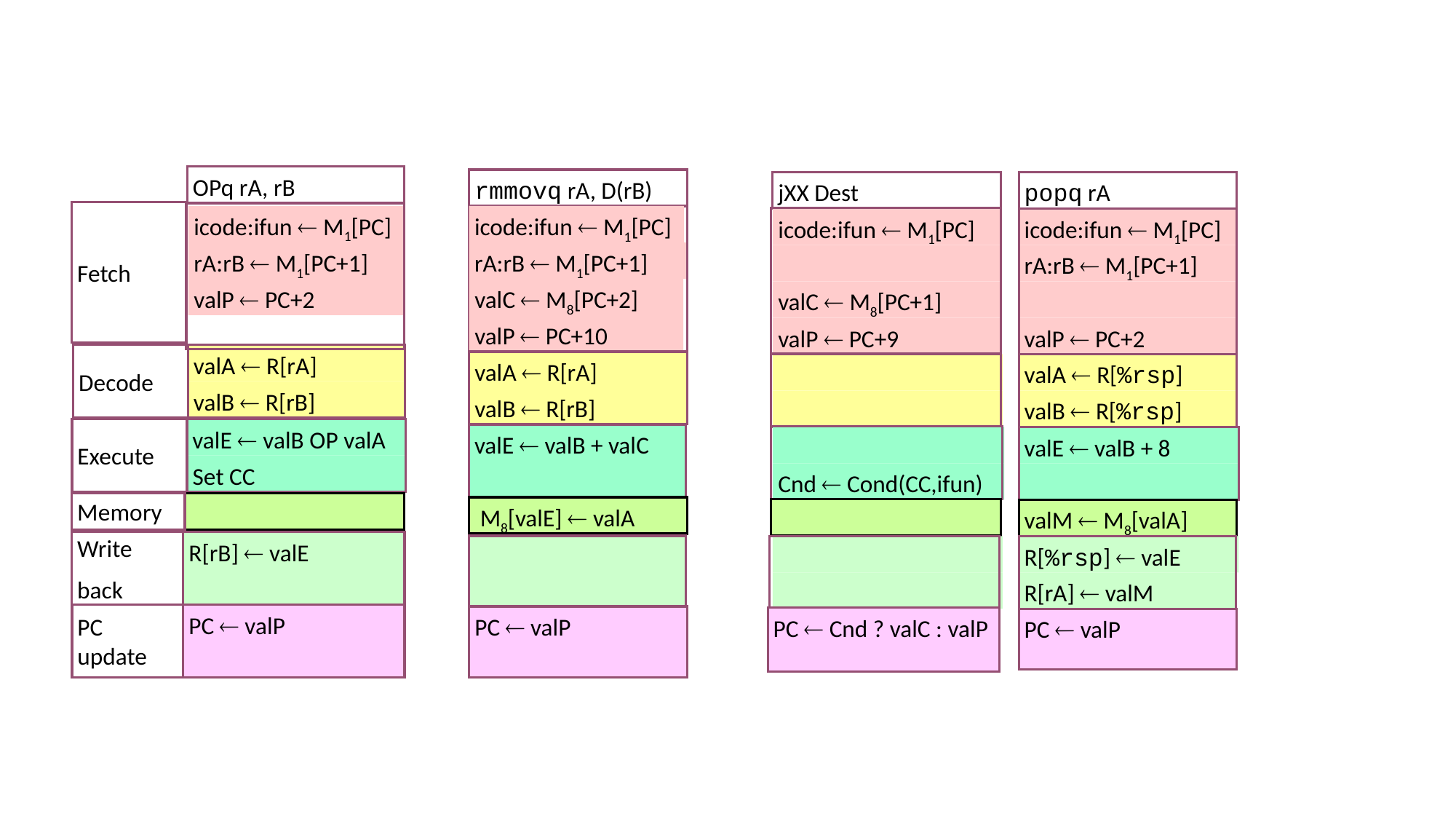

OPq rA, rB
rmmovq rA, D(rB)
jXX Dest
popq rA
Fetch
icode:ifun ← M1[PC]
rA:rB ← M1[PC+1]
valP ← PC+2

icode:ifun ← M1[PC]

icode:ifun ← M1[PC]

valC ← M8[PC+1]
valP ← PC+9
icode:ifun ← M1[PC]

rA:rB ← M1[PC+1]

valP ← PC+2
rA:rB ← M1[PC+1]
valC ← M8[PC+2]
valP ← PC+10
Decode
valA ← R[rA]

valB ← R[rB]
valA ← R[rA]

valB ← R[rB]

valA ← R[%rsp]

valB ← R[%rsp]
Execute
valE ← valB OP valA

Set CC
valE ← valB + valC

Cnd ← Cond(CC,ifun)
valE ← valB + 8

Memory

 M8[valE] ← valA

valM ← M8[valA]
Write
back
R[rB] ← valE

R[%rsp] ← valE

R[rA] ← valM
PC update
PC ← valP
PC ← valP
PC ← Cnd ? valC : valP
PC ← valP